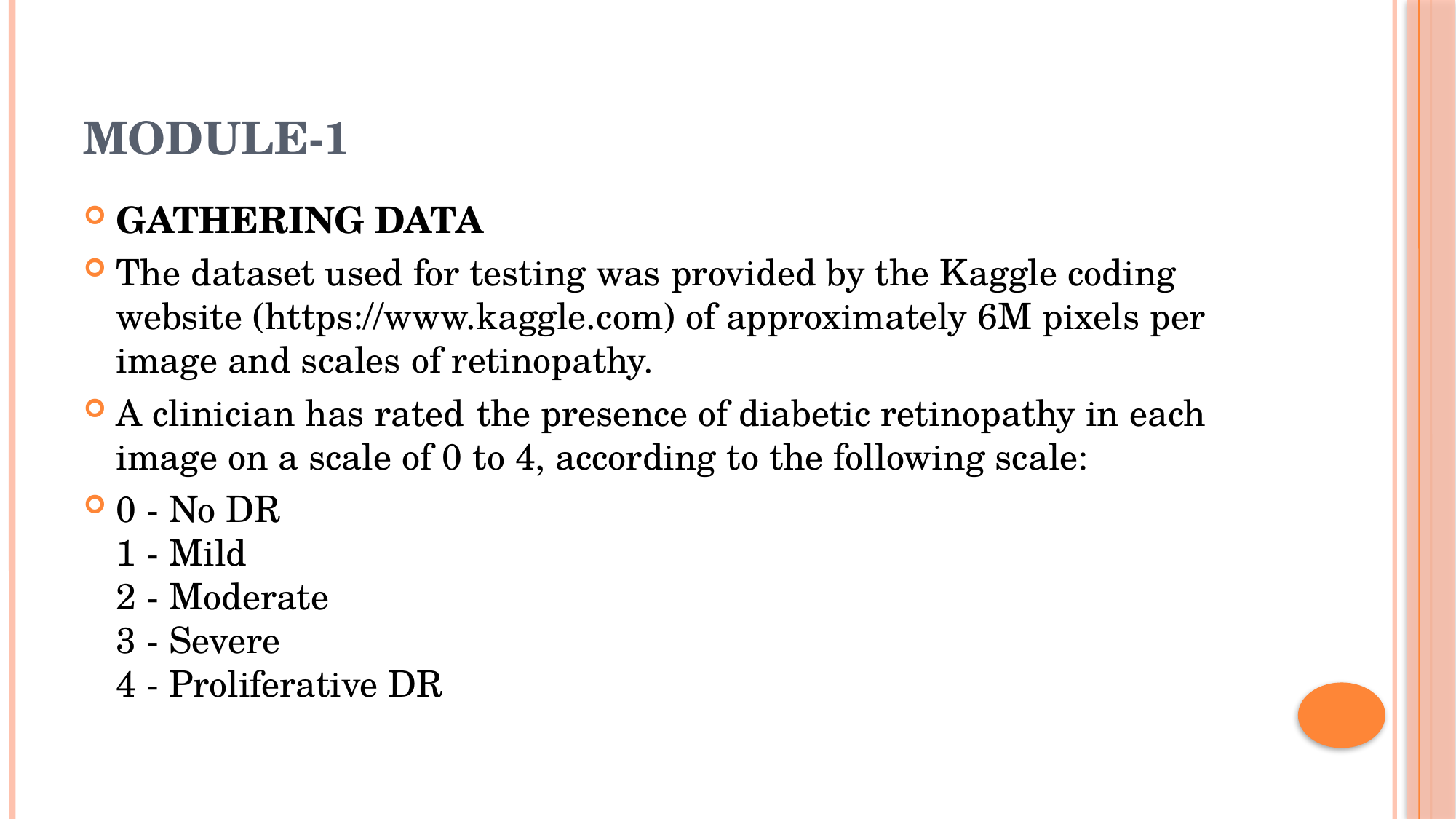

# Module-1
GATHERING DATA
The dataset used for testing was provided by the Kaggle coding website (https://www.kaggle.com) of approximately 6M pixels per image and scales of retinopathy.
A clinician has rated the presence of diabetic retinopathy in each image on a scale of 0 to 4, according to the following scale:
0 - No DR
1 - Mild
2 - Moderate
3 - Severe
4 - Proliferative DR